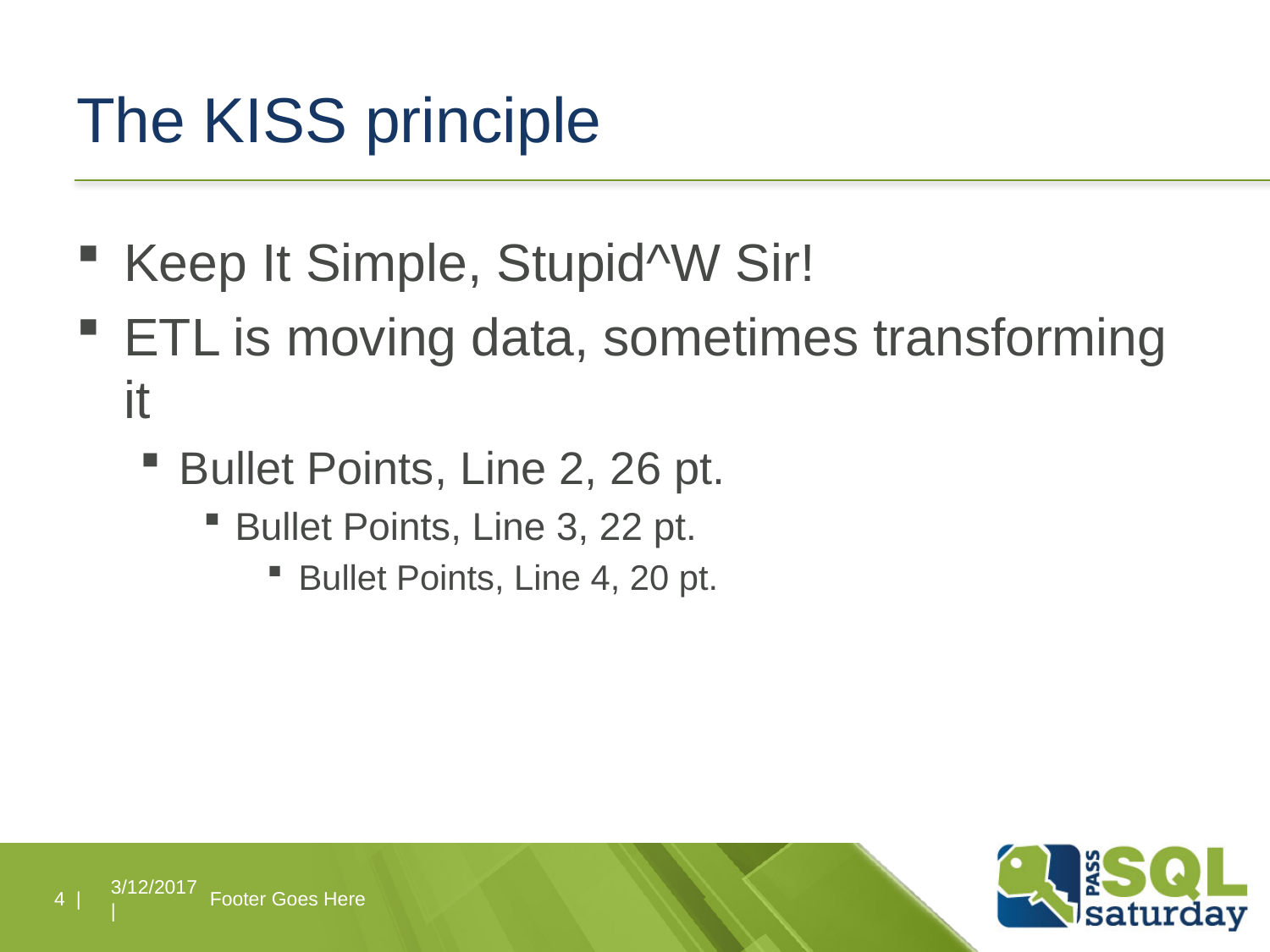

# The KISS principle
Keep It Simple, Stupid^W Sir!
ETL is moving data, sometimes transforming it
Bullet Points, Line 2, 26 pt.
Bullet Points, Line 3, 22 pt.
Bullet Points, Line 4, 20 pt.
4  |
3/12/2017  |
Footer Goes Here